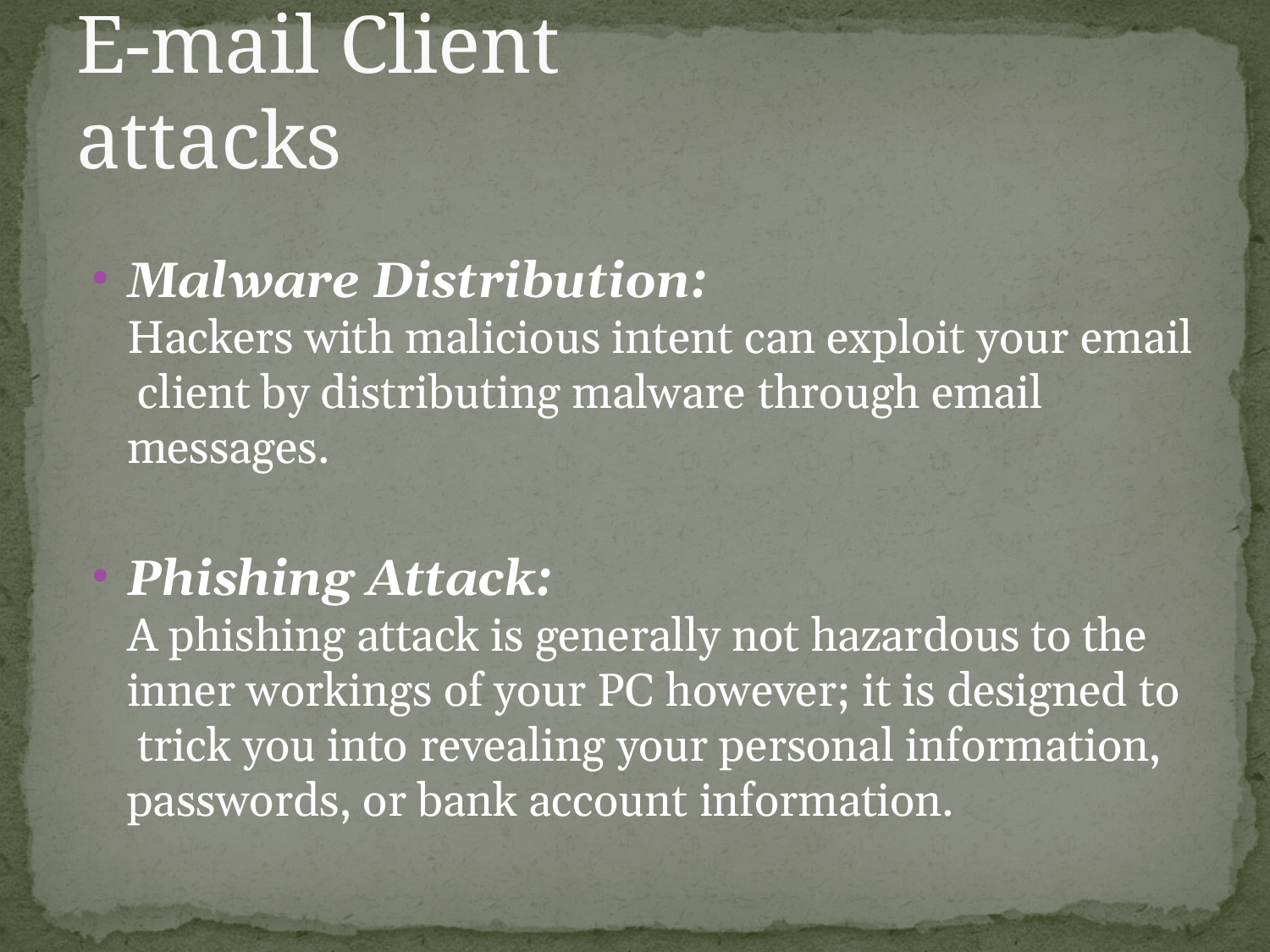

# E-mail Client attacks
Malware Distribution:
Hackers with malicious intent can exploit your email  client by distributing malware through email  messages.

Phishing Attack:
A phishing attack is generally not hazardous to the  inner workings of your PC however; it is designed to  trick you into revealing your personal information,  passwords, or bank account information.